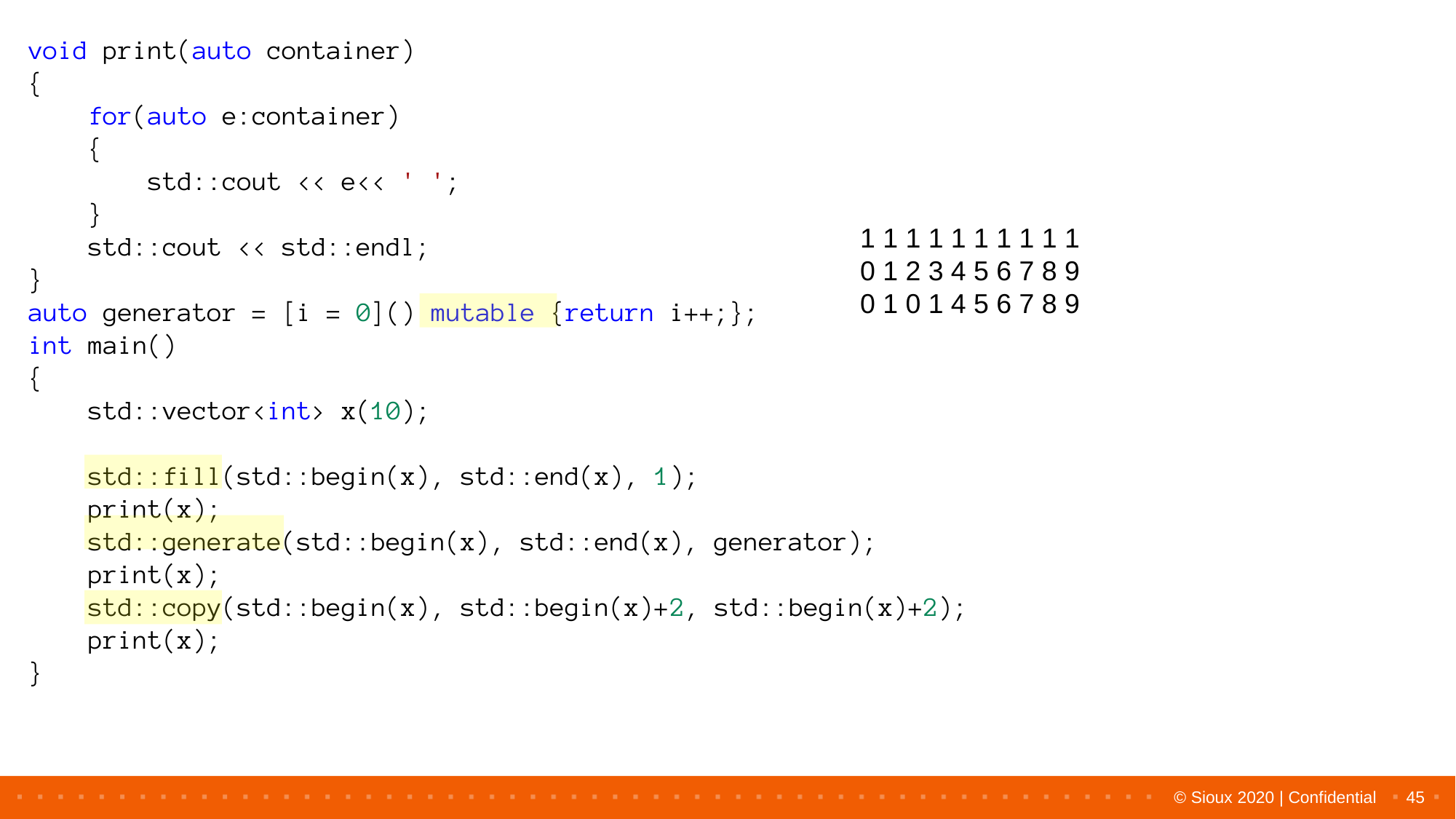

void print(auto container)
{
    for(auto e:container)
    {
        std::cout << e<< ' ';
    }
    std::cout << std::endl;
}
auto generator = [i = 0]() mutable {return i++;};
int main()
{
    std::vector<int> x(10);
    std::fill(std::begin(x), std::end(x), 1);
    print(x);
    std::generate(std::begin(x), std::end(x), generator);
    print(x);
    std::copy(std::begin(x), std::begin(x)+2, std::begin(x)+2);
    print(x);
}
1 1 1 1 1 1 1 1 1 1
0 1 2 3 4 5 6 7 8 9
0 1 0 1 4 5 6 7 8 9

45
© Sioux 2020 | Confidential